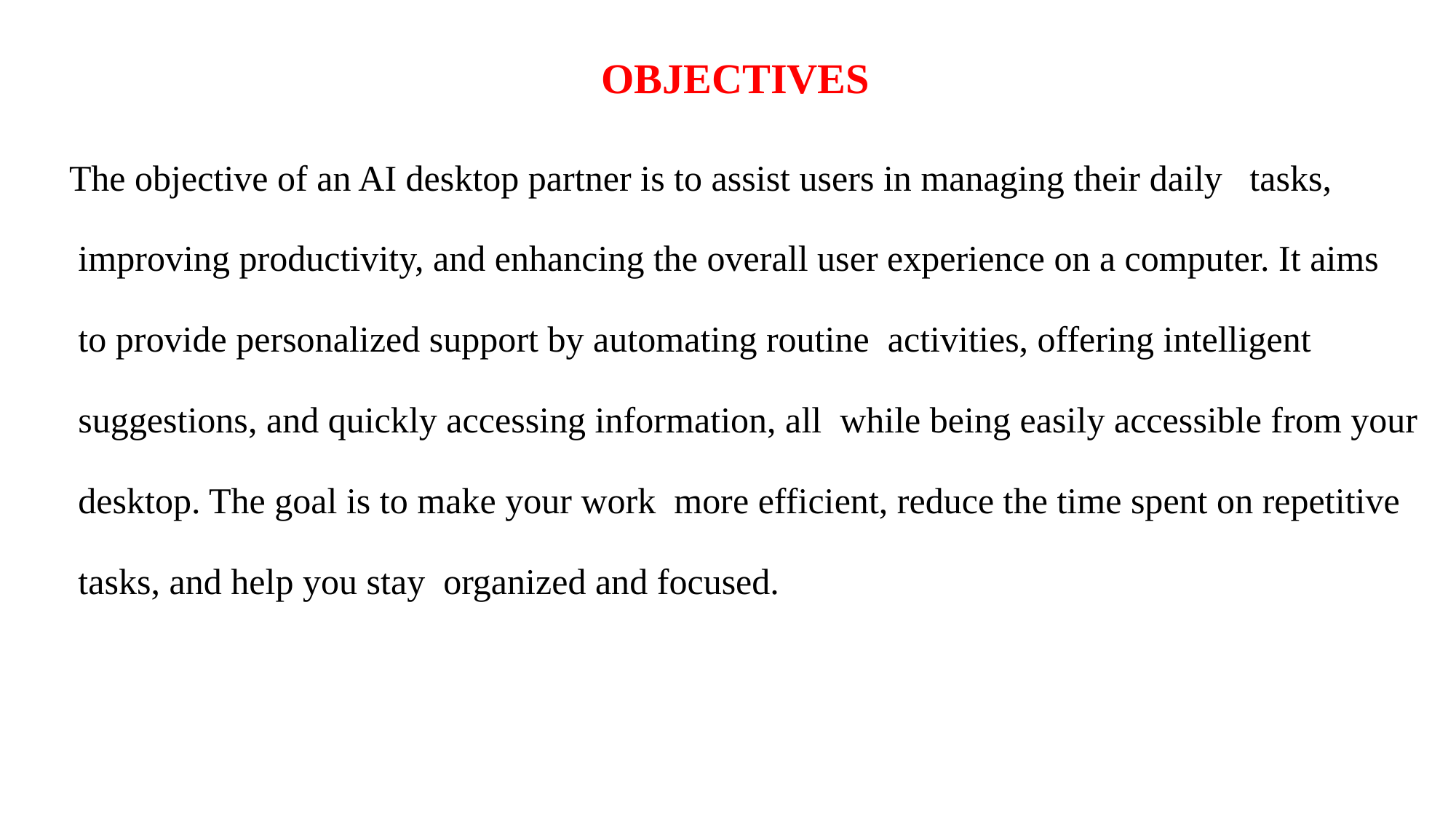

# OBJECTIVES
The objective of an AI desktop partner is to assist users in managing their daily   tasks,
 improving productivity, and enhancing the overall user experience on a computer. It aims
 to provide personalized support by automating routine  activities, offering intelligent
 suggestions, and quickly accessing information, all  while being easily accessible from your
 desktop. The goal is to make your work  more efficient, reduce the time spent on repetitive
 tasks, and help you stay  organized and focused.